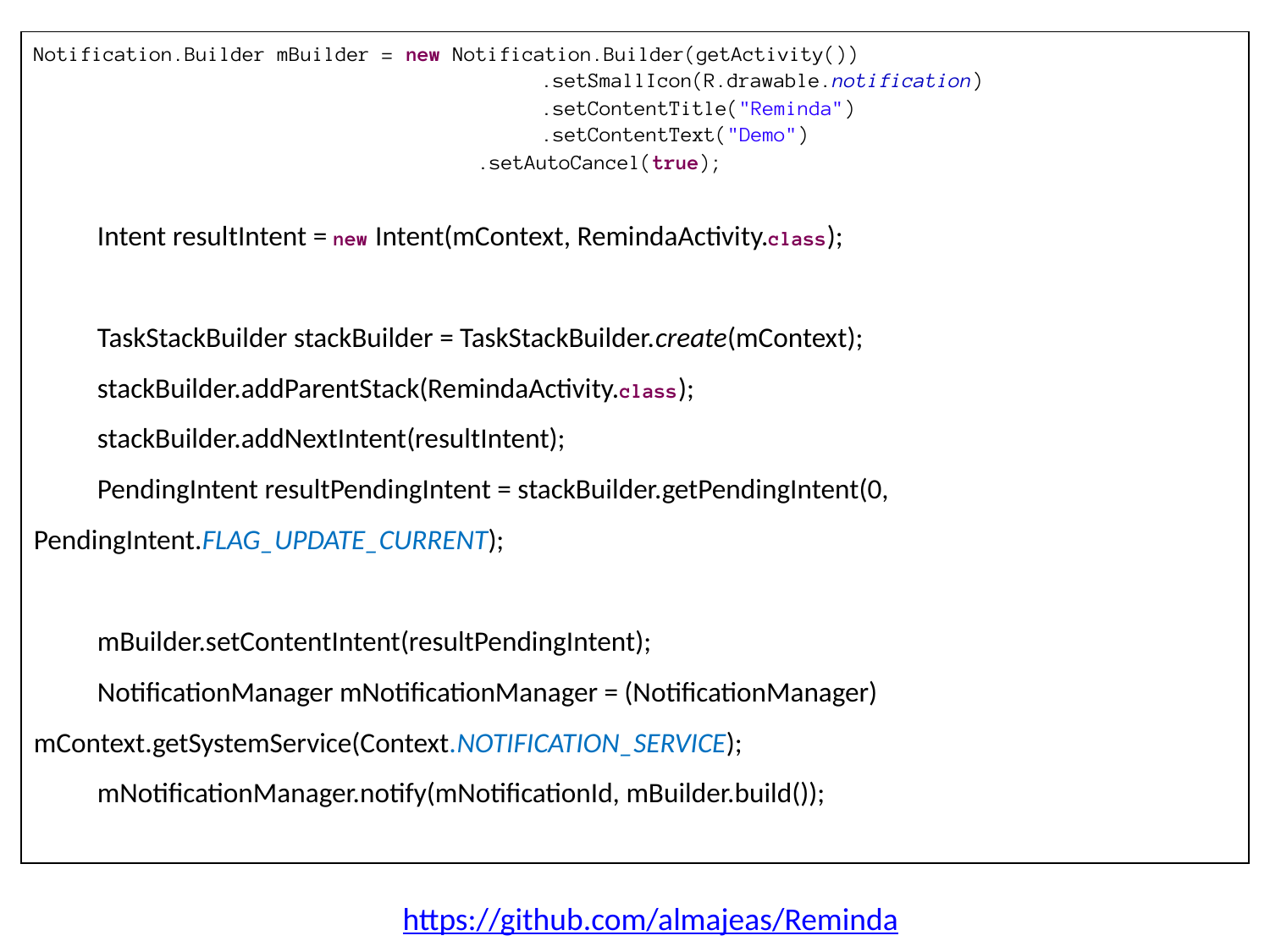

Notification.Builder mBuilder = new Notification.Builder(getActivity())
				.setSmallIcon(R.drawable.notification)
				.setContentTitle("Reminda")
				.setContentText("Demo")
		.setAutoCancel(true);

Intent resultIntent = new Intent(mContext, RemindaActivity.class);

TaskStackBuilder stackBuilder = TaskStackBuilder.create(mContext);
stackBuilder.addParentStack(RemindaActivity.class);
stackBuilder.addNextIntent(resultIntent);
PendingIntent resultPendingIntent = stackBuilder.getPendingIntent(0, PendingIntent.FLAG_UPDATE_CURRENT);

mBuilder.setContentIntent(resultPendingIntent);
NotificationManager mNotificationManager = (NotificationManager) mContext.getSystemService(Context.NOTIFICATION_SERVICE);
mNotificationManager.notify(mNotificationId, mBuilder.build());

https://github.com/almajeas/Reminda